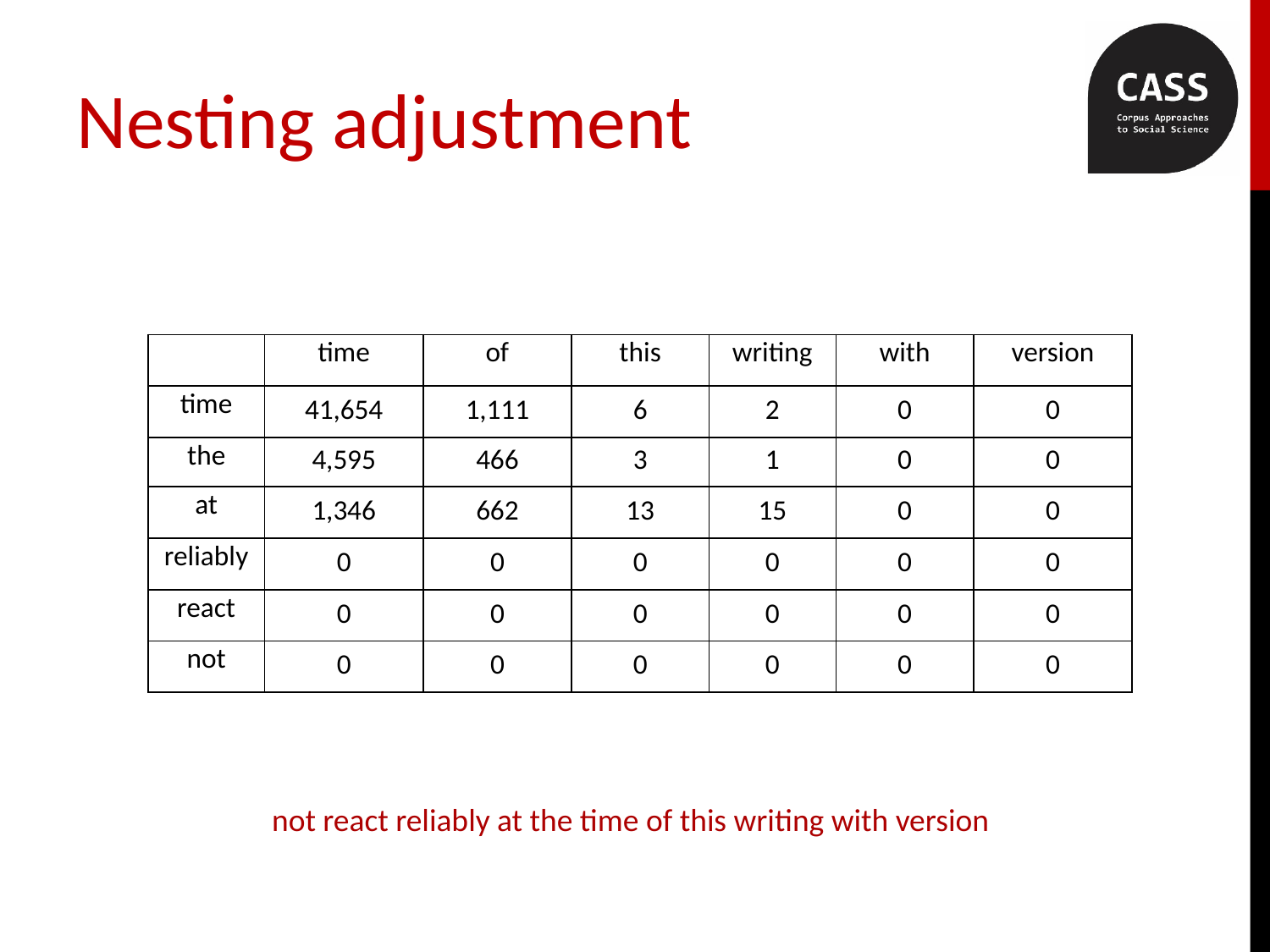

# Nesting adjustment
|  | time | of | this | writing | with | version |
| --- | --- | --- | --- | --- | --- | --- |
| time | 41,654 | 1,111 | 6 | 2 | 0 | 0 |
| the | 4,595 | 466 | 3 | 1 | 0 | 0 |
| at | 1,346 | 662 | 13 | 15 | 0 | 0 |
| reliably | 0 | 0 | 0 | 0 | 0 | 0 |
| react | 0 | 0 | 0 | 0 | 0 | 0 |
| not | 0 | 0 | 0 | 0 | 0 | 0 |
not react reliably at the time of this writing with version